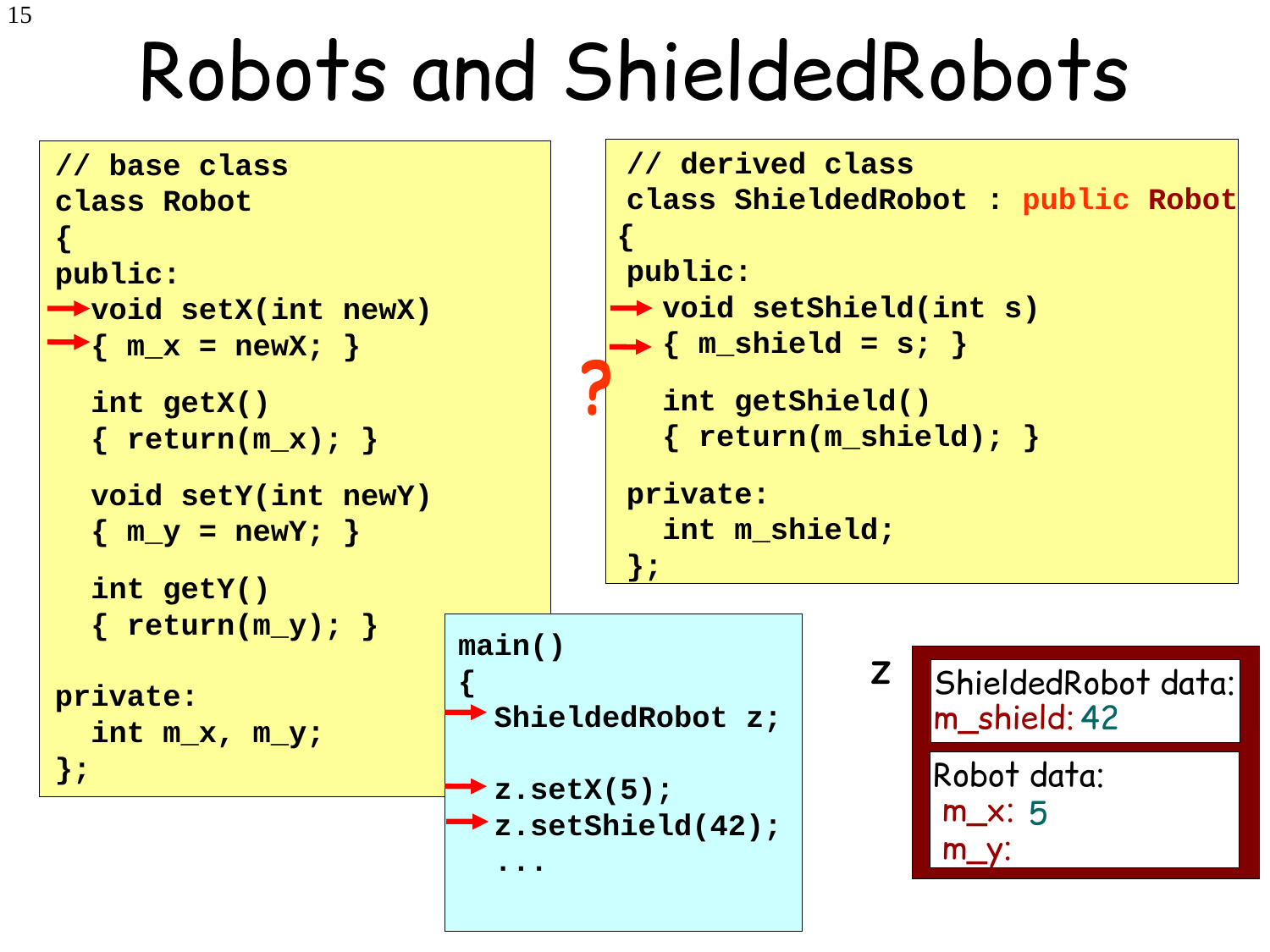

# Robots and ShieldedRobots
15
// derived class
class ShieldedRobot : public Robot
   {
public:
  void setShield(int s)
  { m_shield = s; }

  int getShield()
  { return(m_shield); }

private:
  int m_shield;
};

// base class
class Robot
{
public:
  void setX(int newX)
  { m_x = newX; }

  int getX()
  { return(m_x); }

  void setY(int newY)
  { m_y = newY; }

  int getY()
  { return(m_y); }

private:
  int m_x, m_y;
};

?
?

main()
{
  ShieldedRobot z;

  z.setX(5);
  z.setShield(42);
  ...

       z

ShieldedRobot data:

m_shield:
Robot data:

m_x:
m_y:
42

5